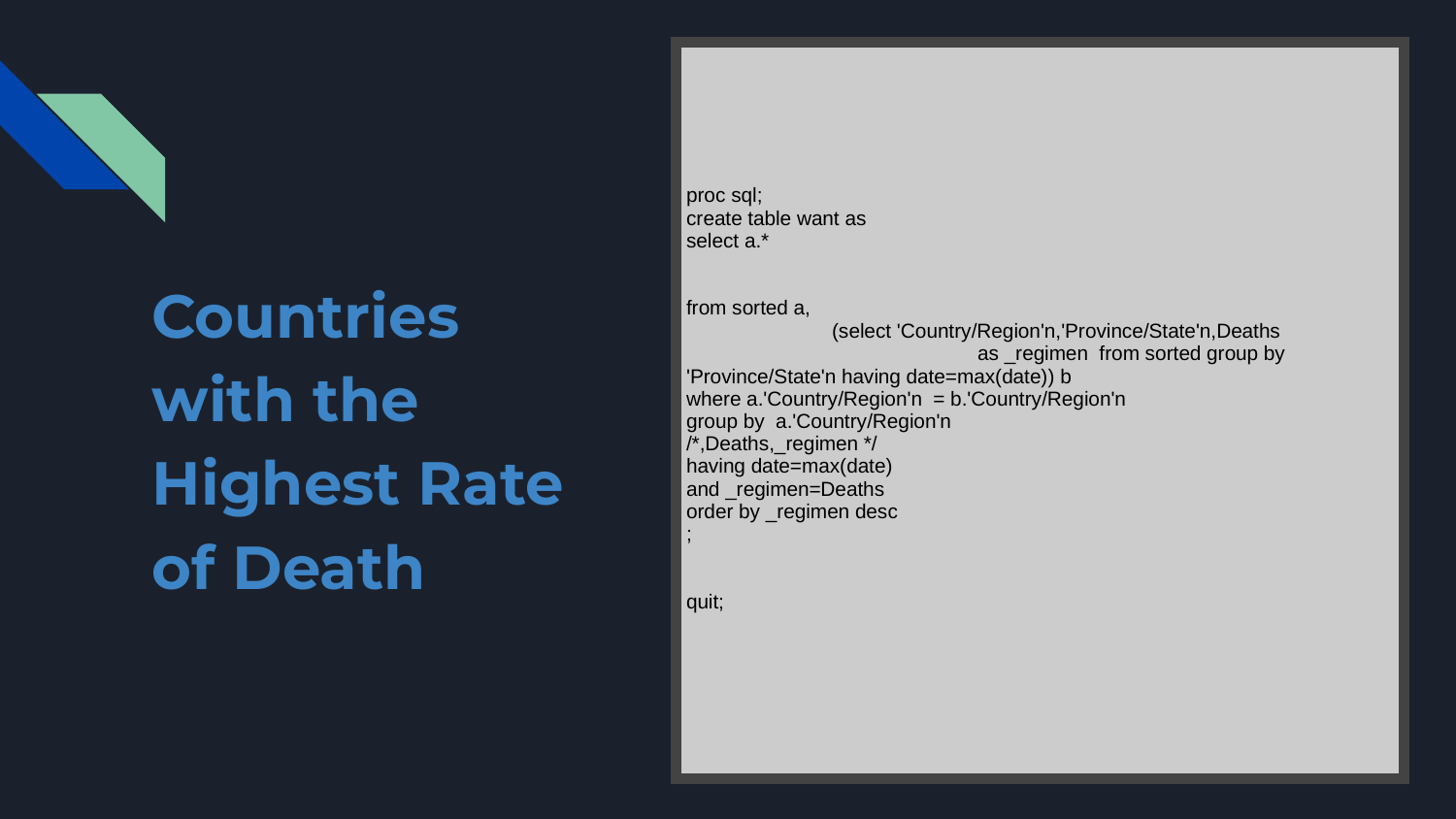

| proc sql; create table want as select a.\* from sorted a, (select 'Country/Region'n,'Province/State'n,Deaths as \_regimen from sorted group by 'Province/State'n having date=max(date)) b where a.'Country/Region'n = b.'Country/Region'n group by a.'Country/Region'n /\*,Deaths,\_regimen \*/ having date=max(date) and \_regimen=Deaths order by \_regimen desc ; quit; |
| --- |
Countries with the Highest Rate of Death